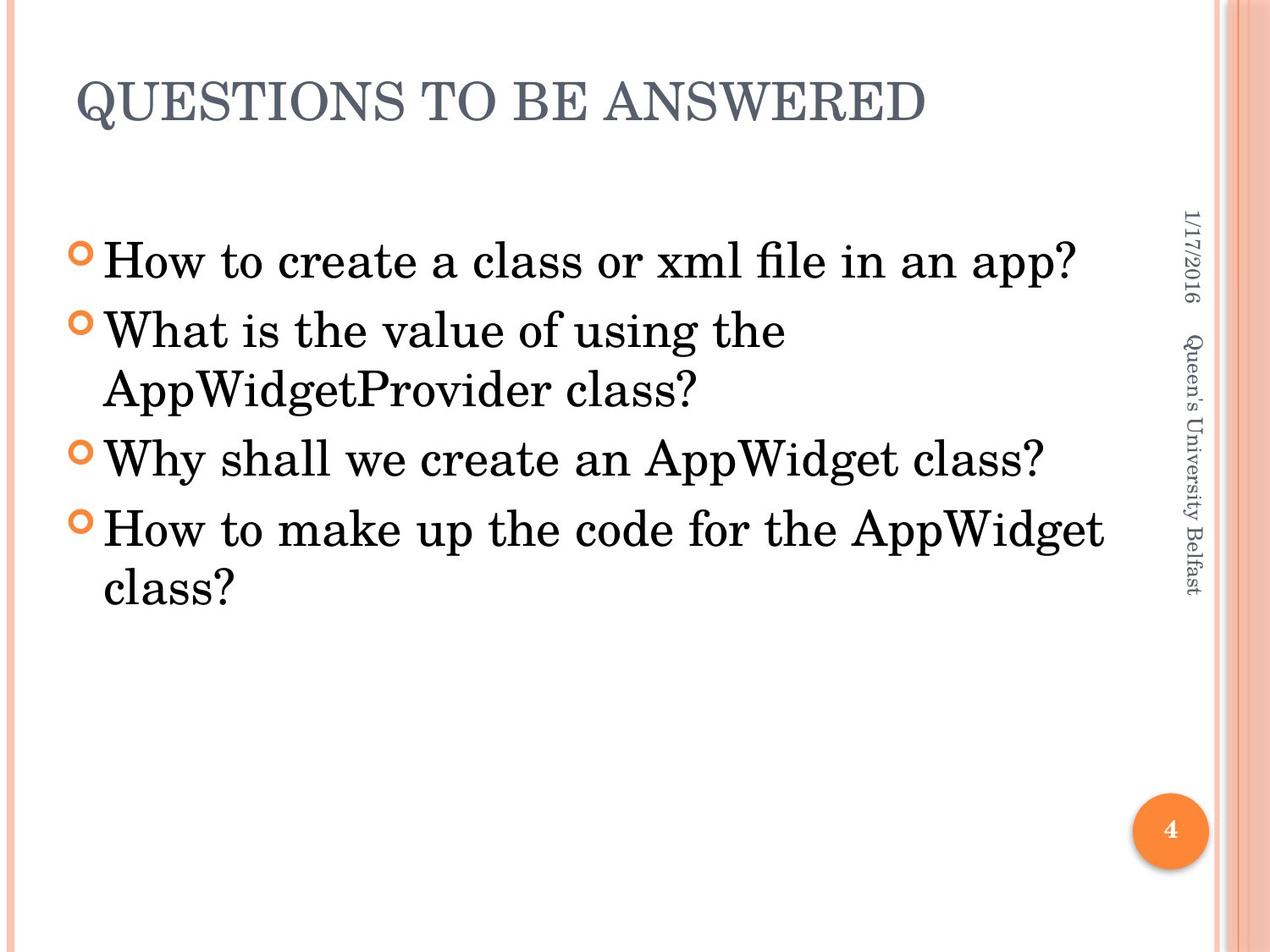

# Questions to be answered
1/17/2016
How to create a class or xml file in an app?
What is the value of using the AppWidgetProvider class?
Why shall we create an AppWidget class?
How to make up the code for the AppWidget class?

Queen's University Belfast
4